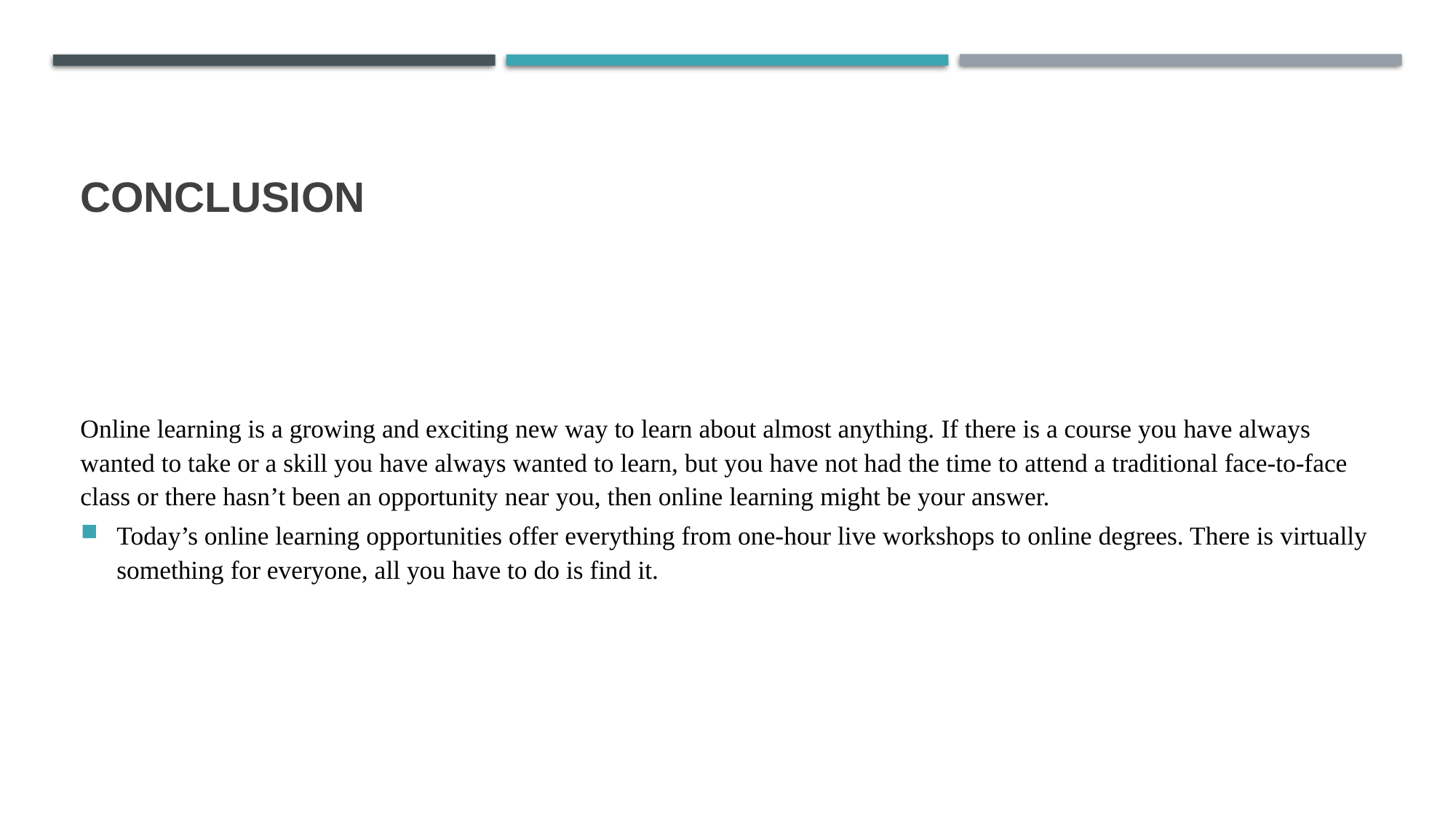

# Conclusion
Online learning is a growing and exciting new way to learn about almost anything. If there is a course you have always wanted to take or a skill you have always wanted to learn, but you have not had the time to attend a traditional face-to-face class or there hasn’t been an opportunity near you, then online learning might be your answer.
Today’s online learning opportunities offer everything from one-hour live workshops to online degrees. There is virtually something for everyone, all you have to do is find it.